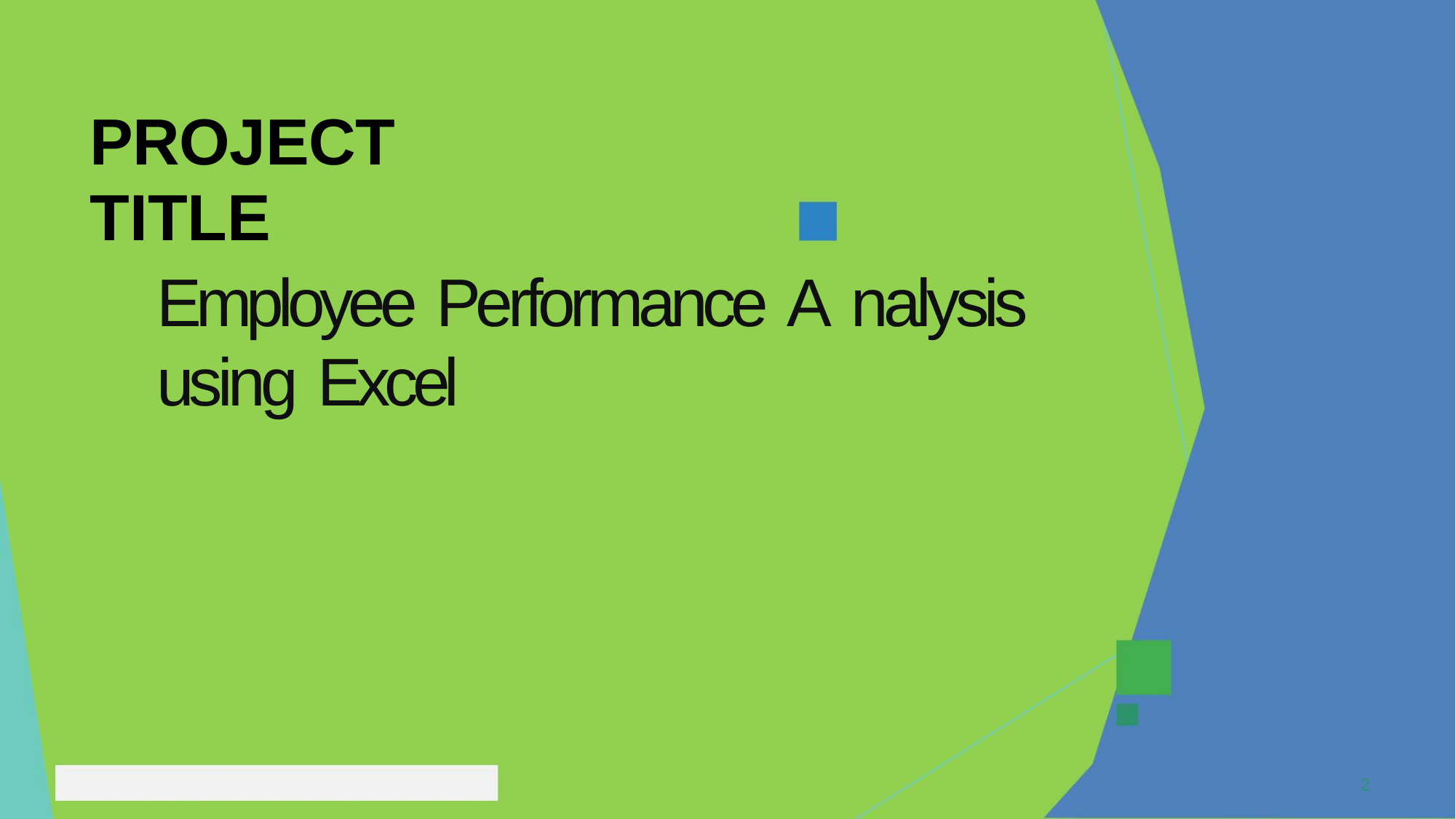

PROJECT TITLE
Employee Performance A nalysis
using Excel
2